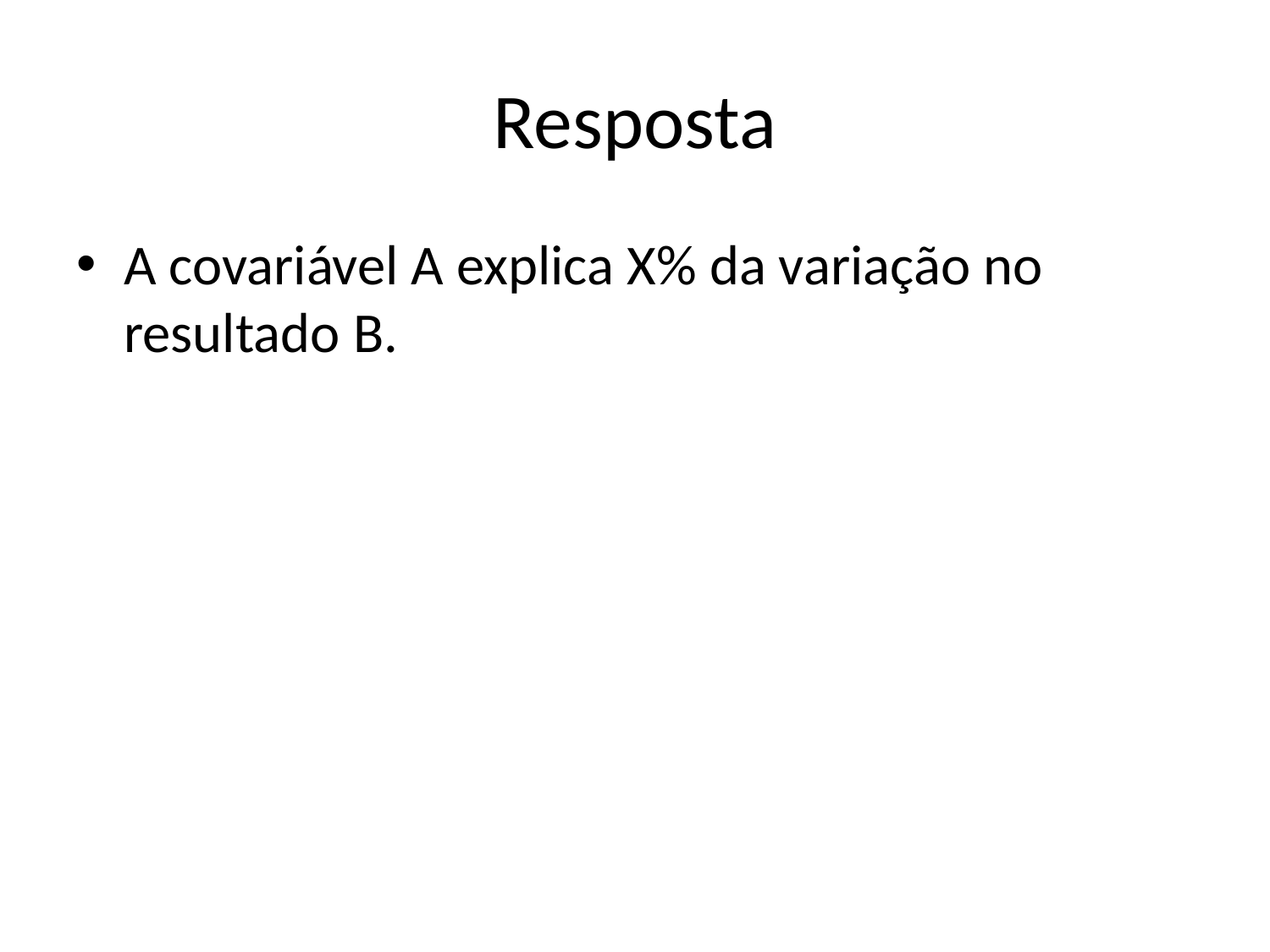

# Resposta
A covariável A explica X% da variação no resultado B.